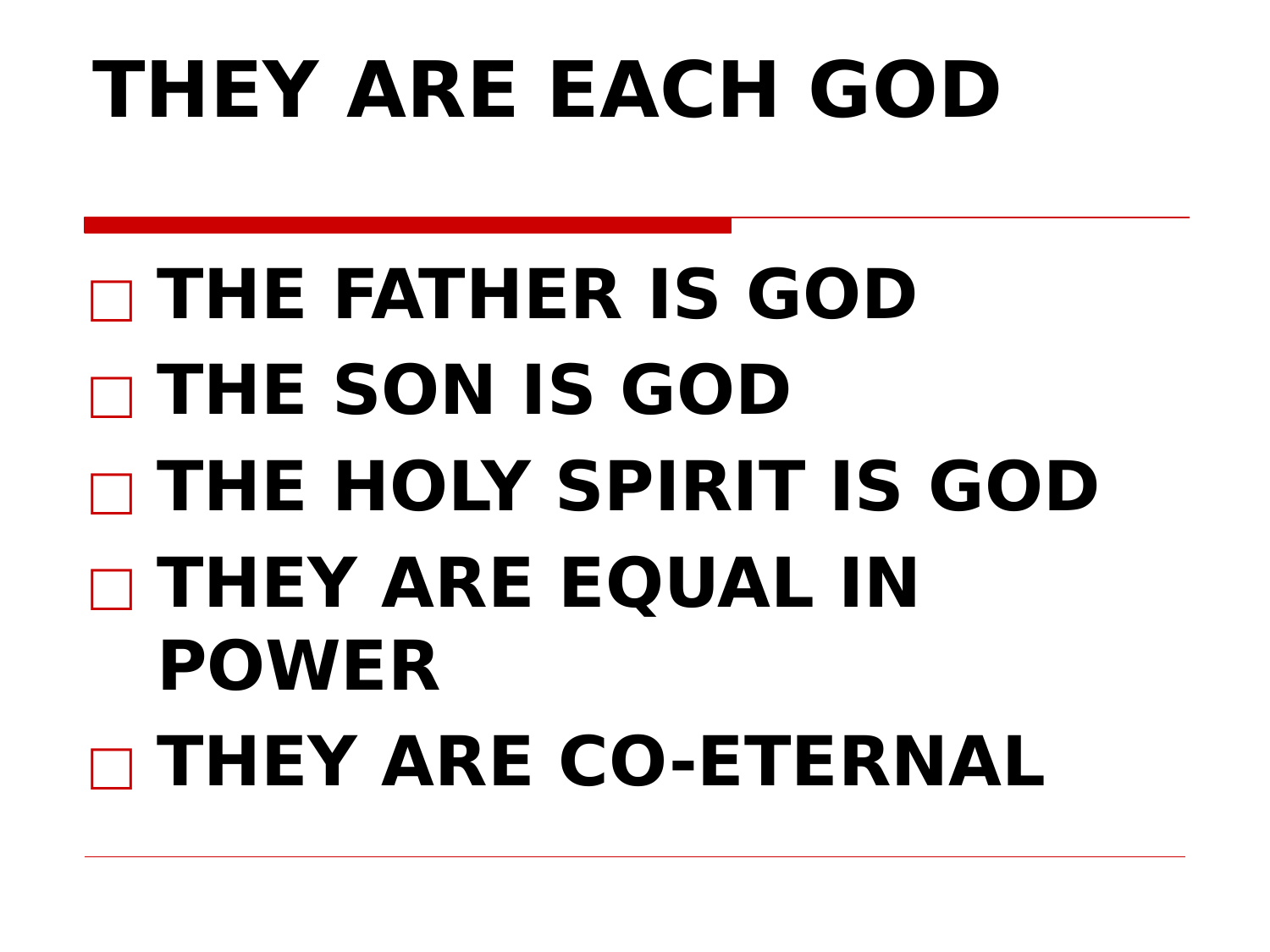

# THEY ARE EACH GOD
THE FATHER IS GOD
THE SON IS GOD
THE HOLY SPIRIT IS GOD
THEY ARE EQUAL IN POWER
THEY ARE CO-ETERNAL